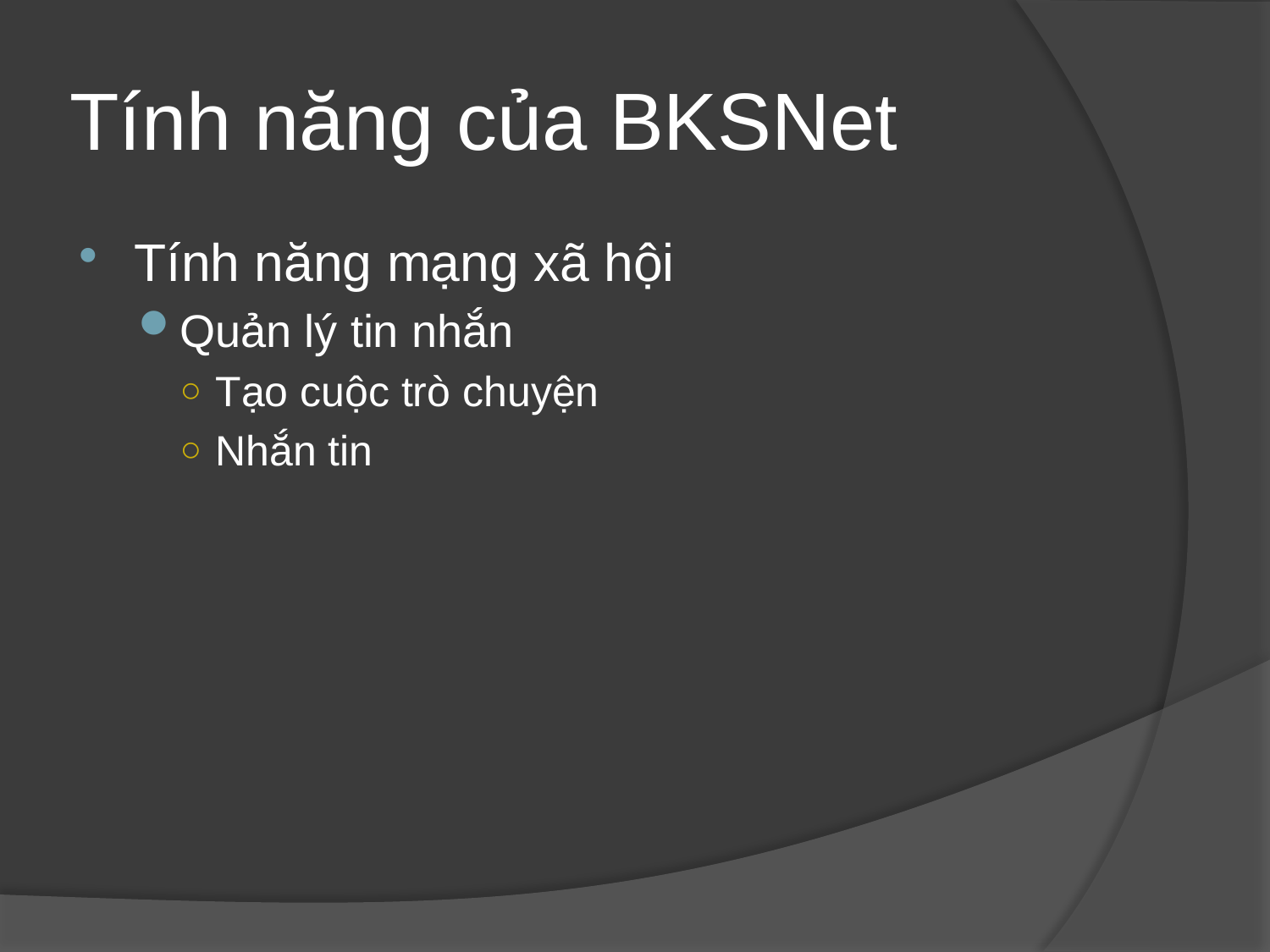

# Tính năng của BKSNet
Tính năng mạng xã hội
Quản lý tin nhắn
Tạo cuộc trò chuyện
Nhắn tin